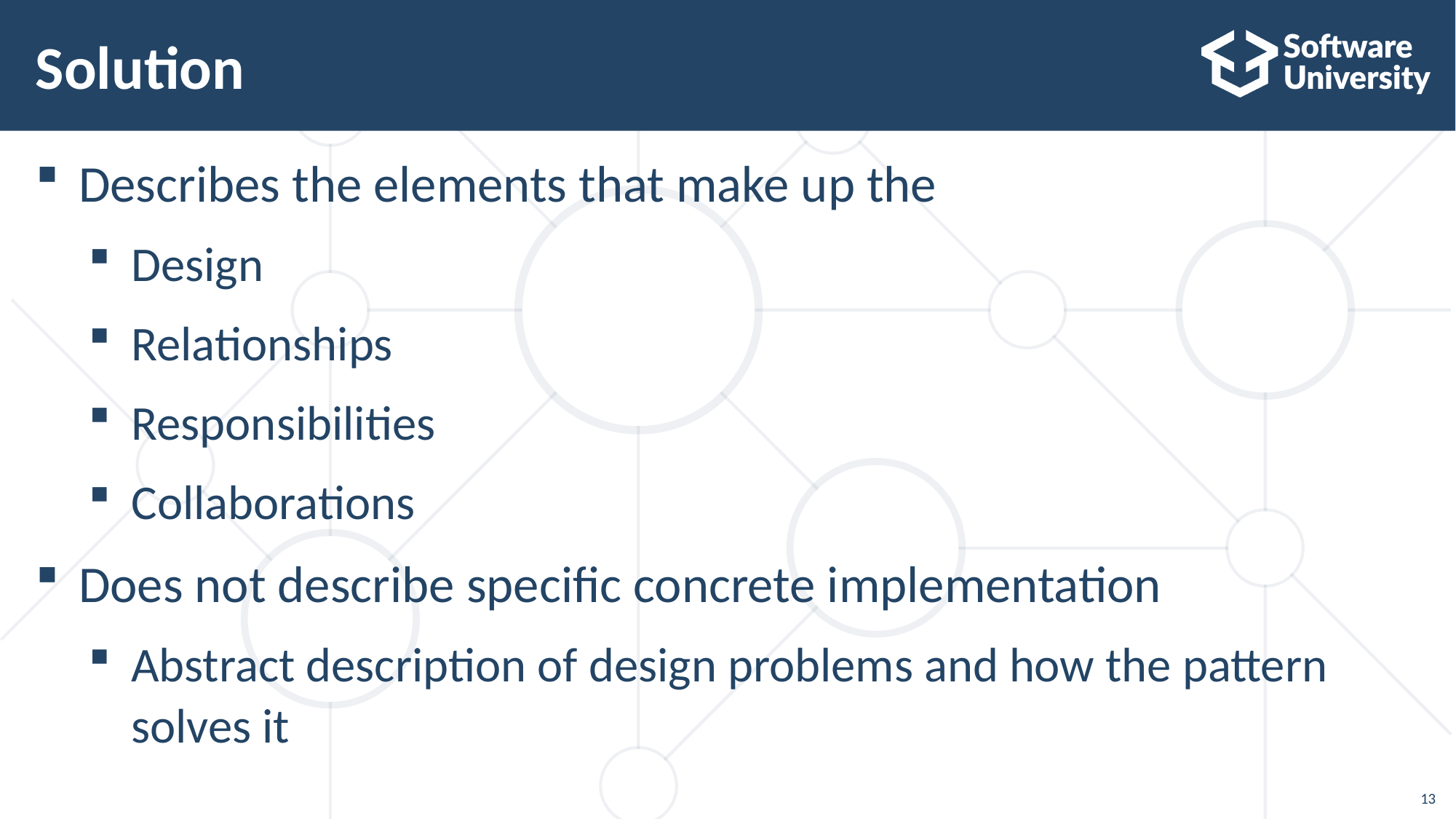

# Solution
Describes the elements that make up the
Design
Relationships
Responsibilities
Collaborations
Does not describe specific concrete implementation
Abstract description of design problems and how the pattern solves it
13